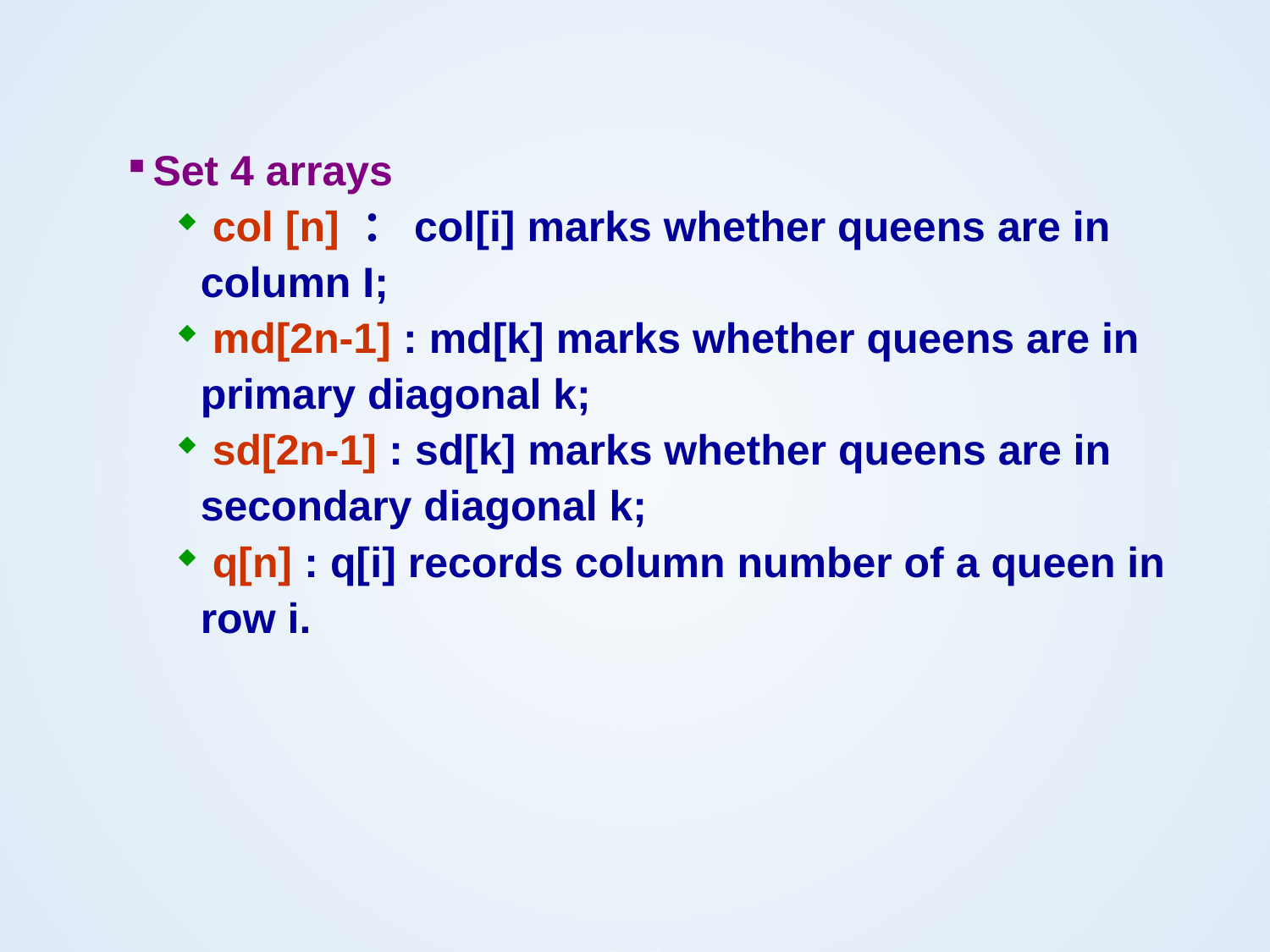

Set 4 arrays
 col [n] ：col[i] marks whether queens are in column I;
 md[2n-1] : md[k] marks whether queens are in primary diagonal k;
 sd[2n-1] : sd[k] marks whether queens are in secondary diagonal k;
 q[n] : q[i] records column number of a queen in row i.